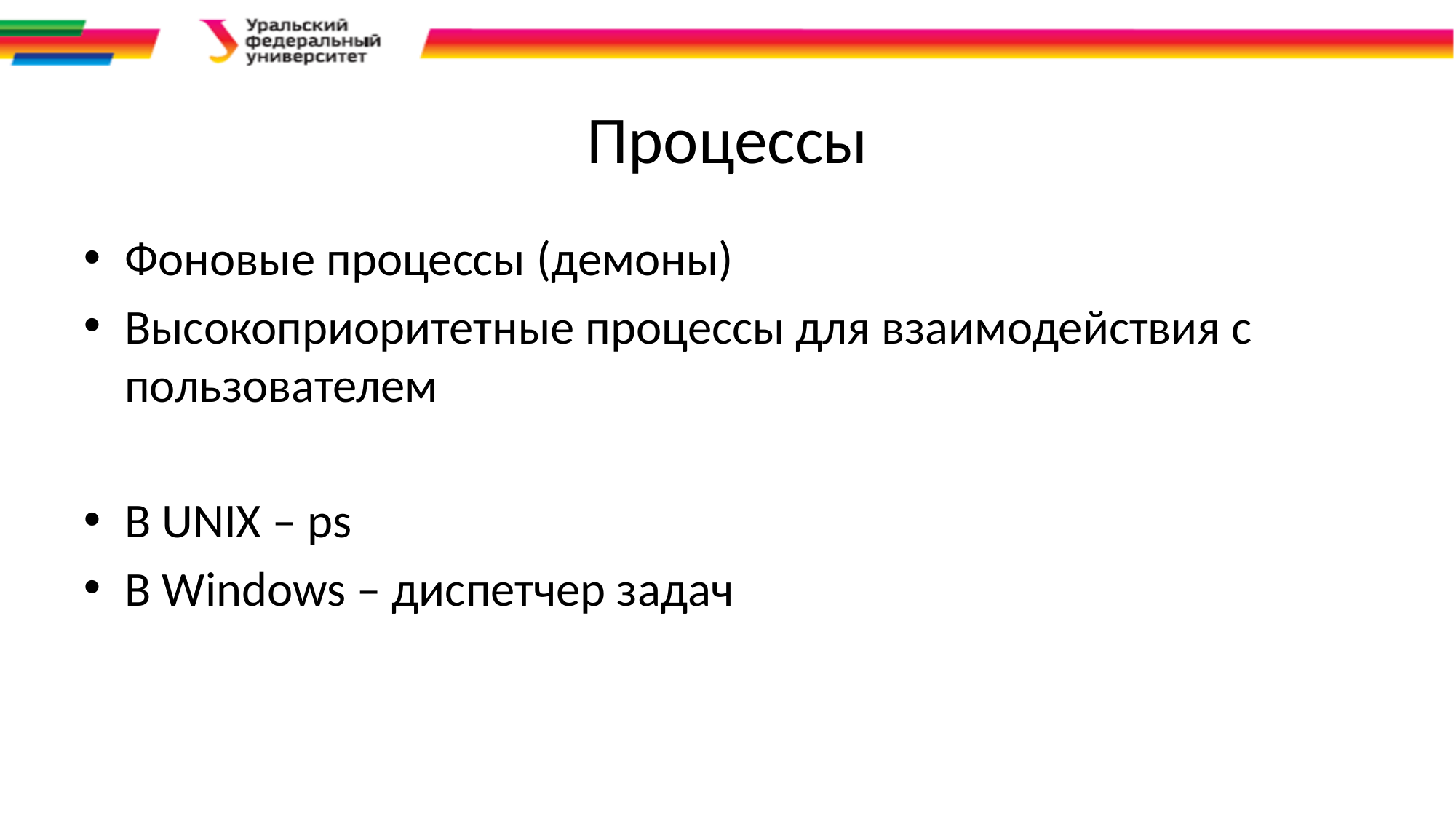

# Процессы
Фоновые процессы (демоны)
Высокоприоритетные процессы для взаимодействия с пользователем

В UNIX – ps
В Windows – диспетчер задач